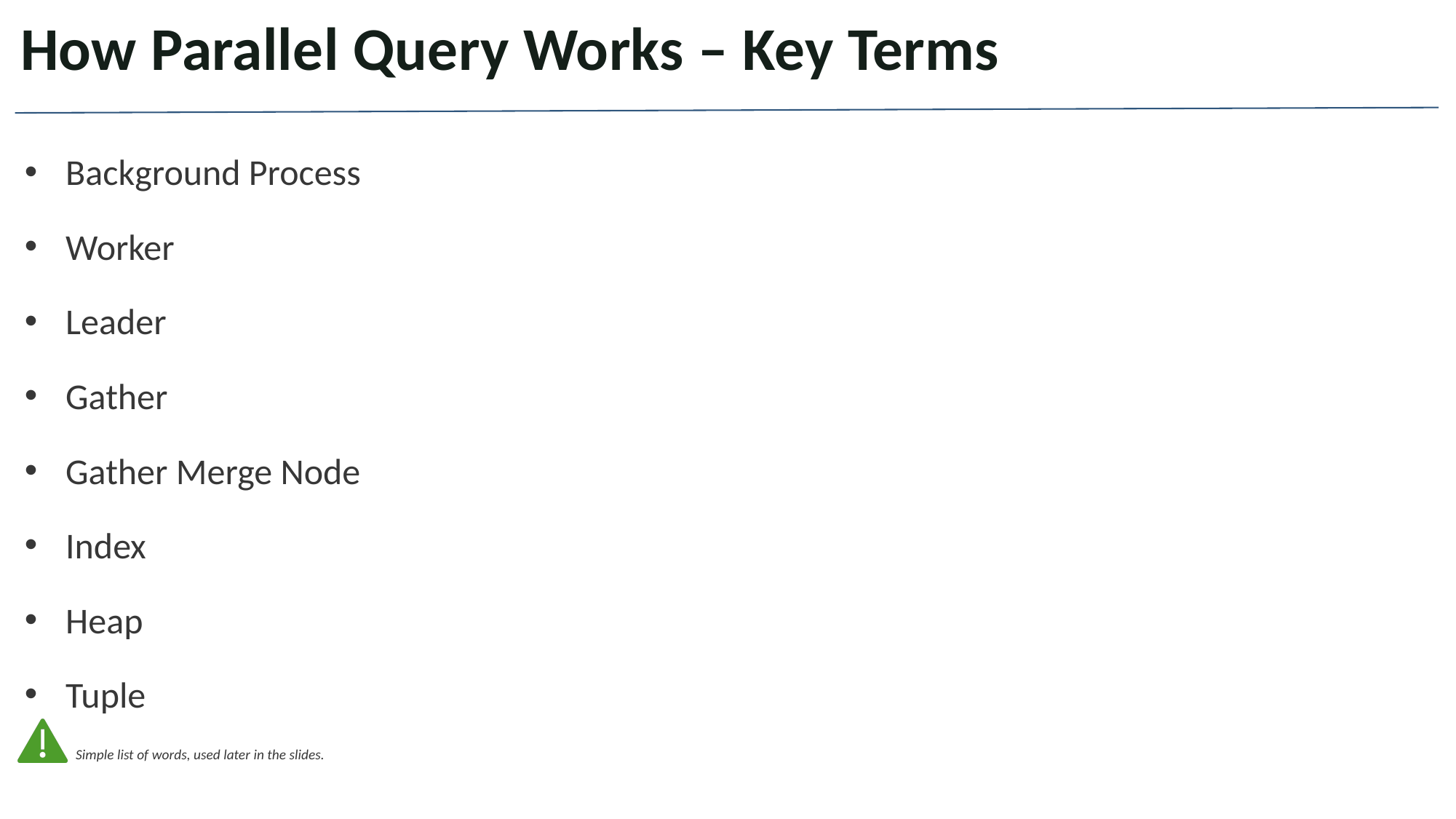

# How Parallel Query Works – Key Terms
Background Process
Worker
Leader
Gather
Gather Merge Node
Index
Heap
Tuple

Simple list of words, used later in the slides.